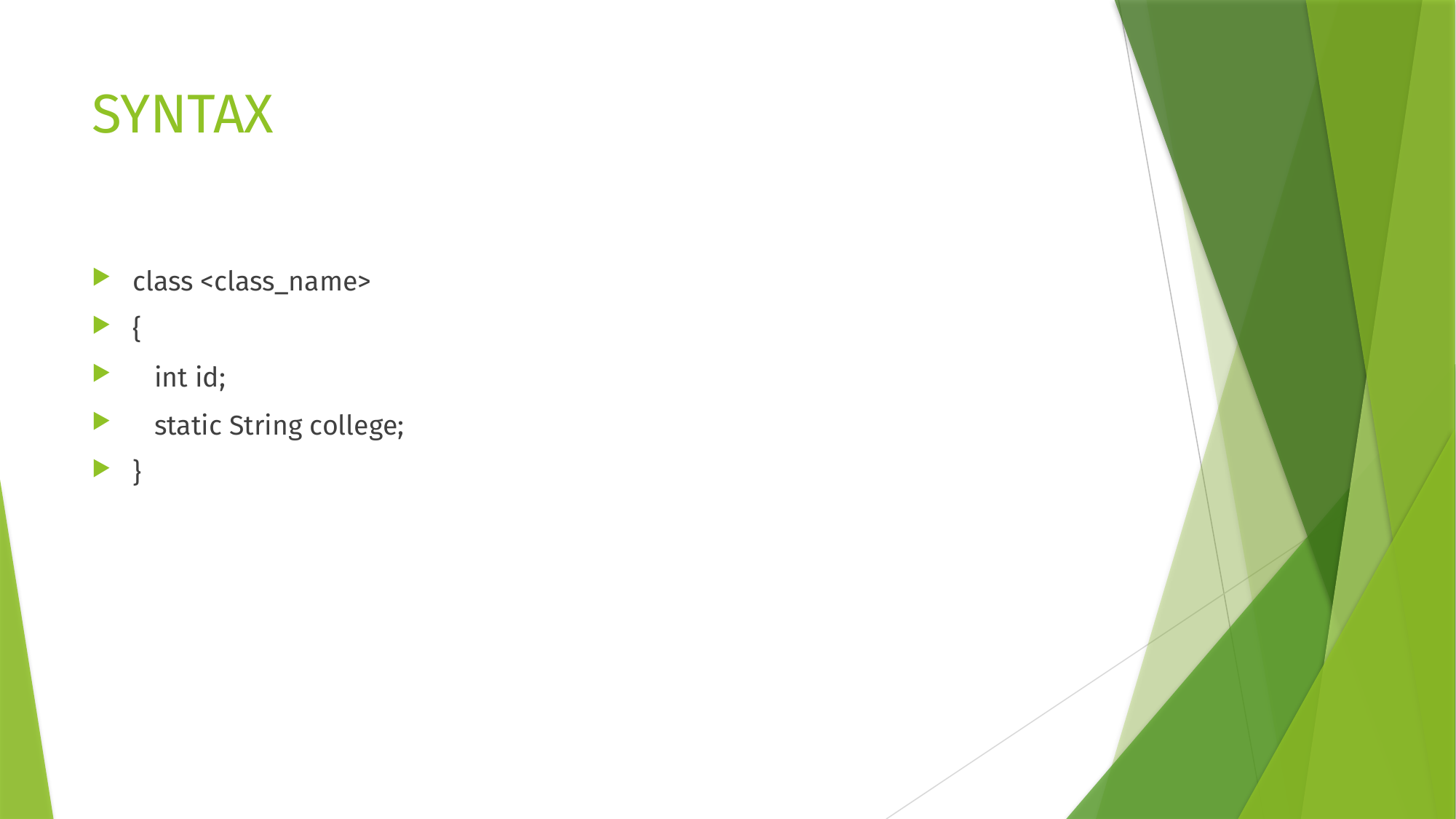

# SYNTAX
class <class_name>
{
   int id;
   static String college;
}